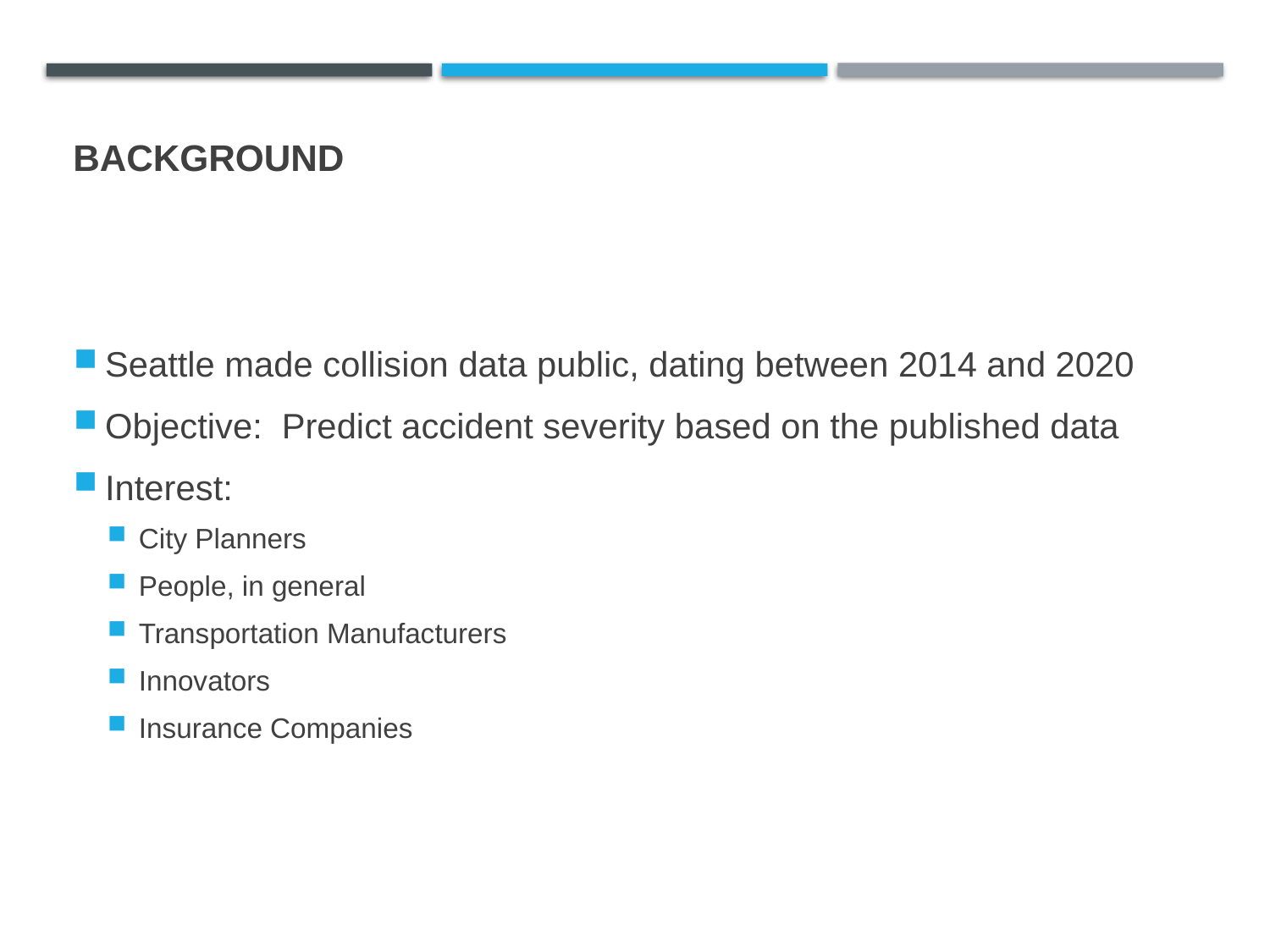

# Background
Seattle made collision data public, dating between 2014 and 2020
Objective:  Predict accident severity based on the published data
Interest:
City Planners
People, in general
Transportation Manufacturers
Innovators
Insurance Companies